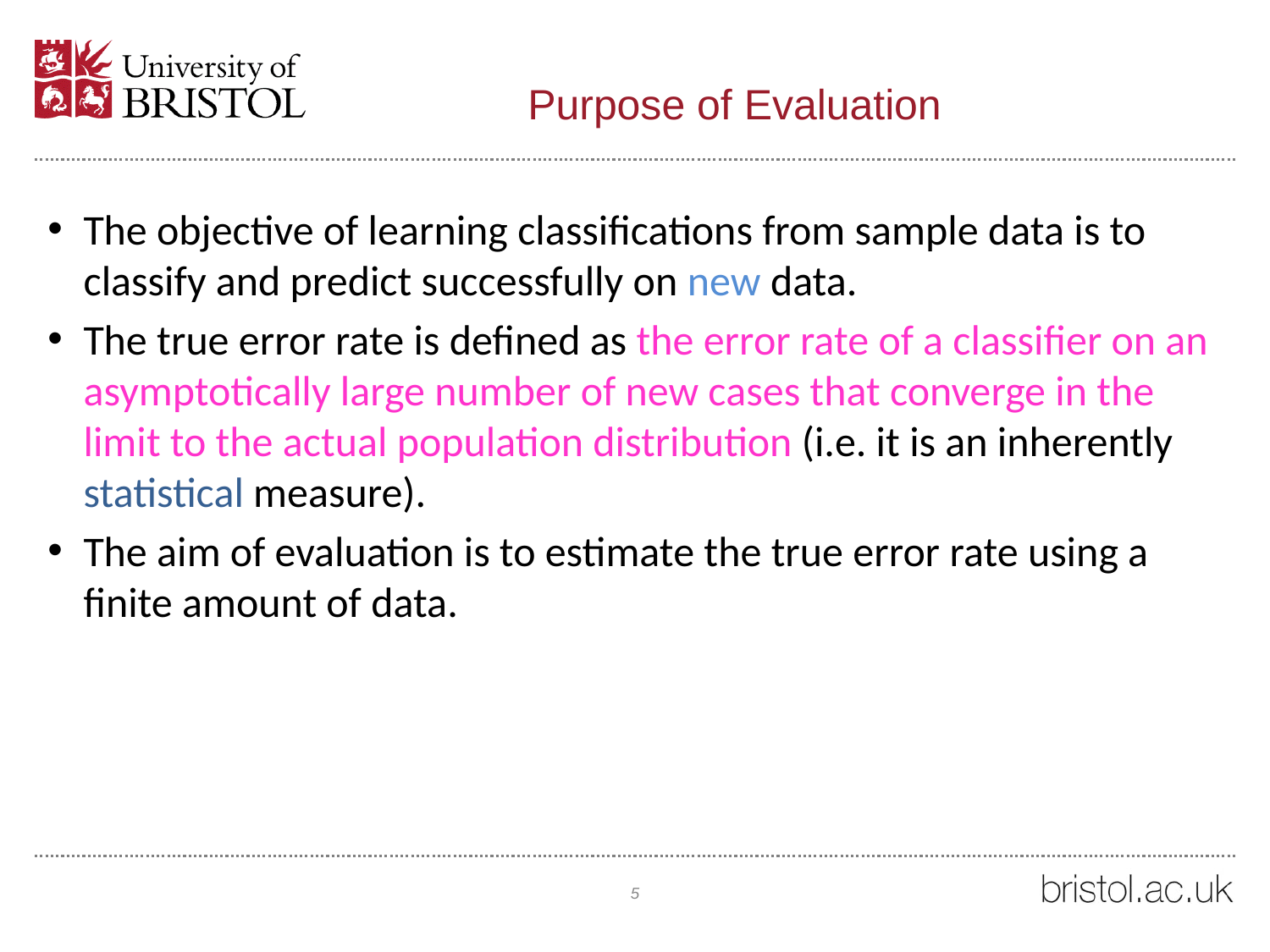

# Purpose of Evaluation
The objective of learning classifications from sample data is to classify and predict successfully on new data.
The true error rate is defined as the error rate of a classifier on an asymptotically large number of new cases that converge in the limit to the actual population distribution (i.e. it is an inherently statistical measure).
The aim of evaluation is to estimate the true error rate using a finite amount of data.

5